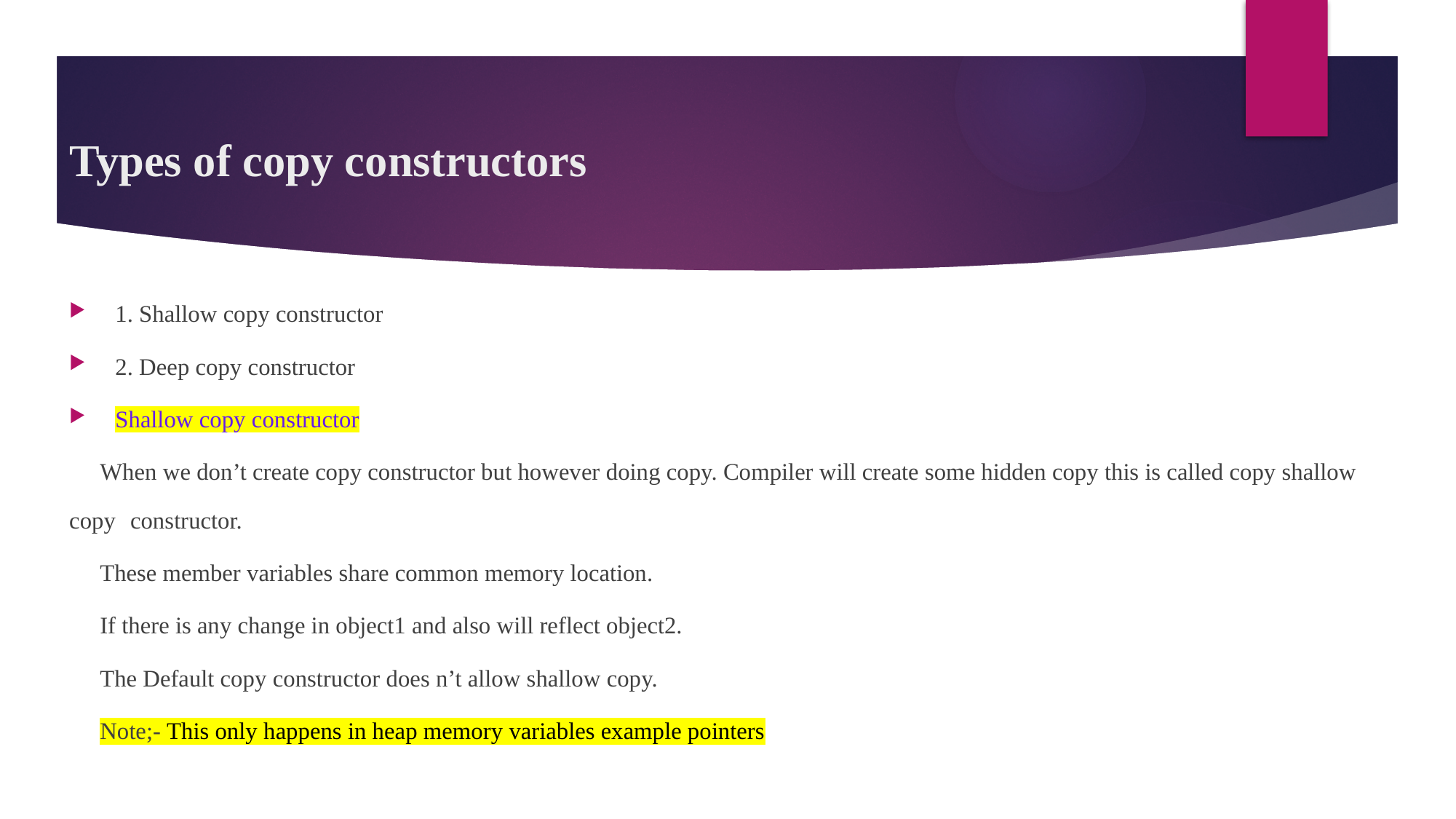

# Types of copy constructors
1. Shallow copy constructor
2. Deep copy constructor
Shallow copy constructor
	When we don’t create copy constructor but however doing copy. Compiler will create some hidden copy this is called copy shallow copy 	constructor.
	These member variables share common memory location.
	If there is any change in object1 and also will reflect object2.
	The Default copy constructor does n’t allow shallow copy.
	Note;- This only happens in heap memory variables example pointers